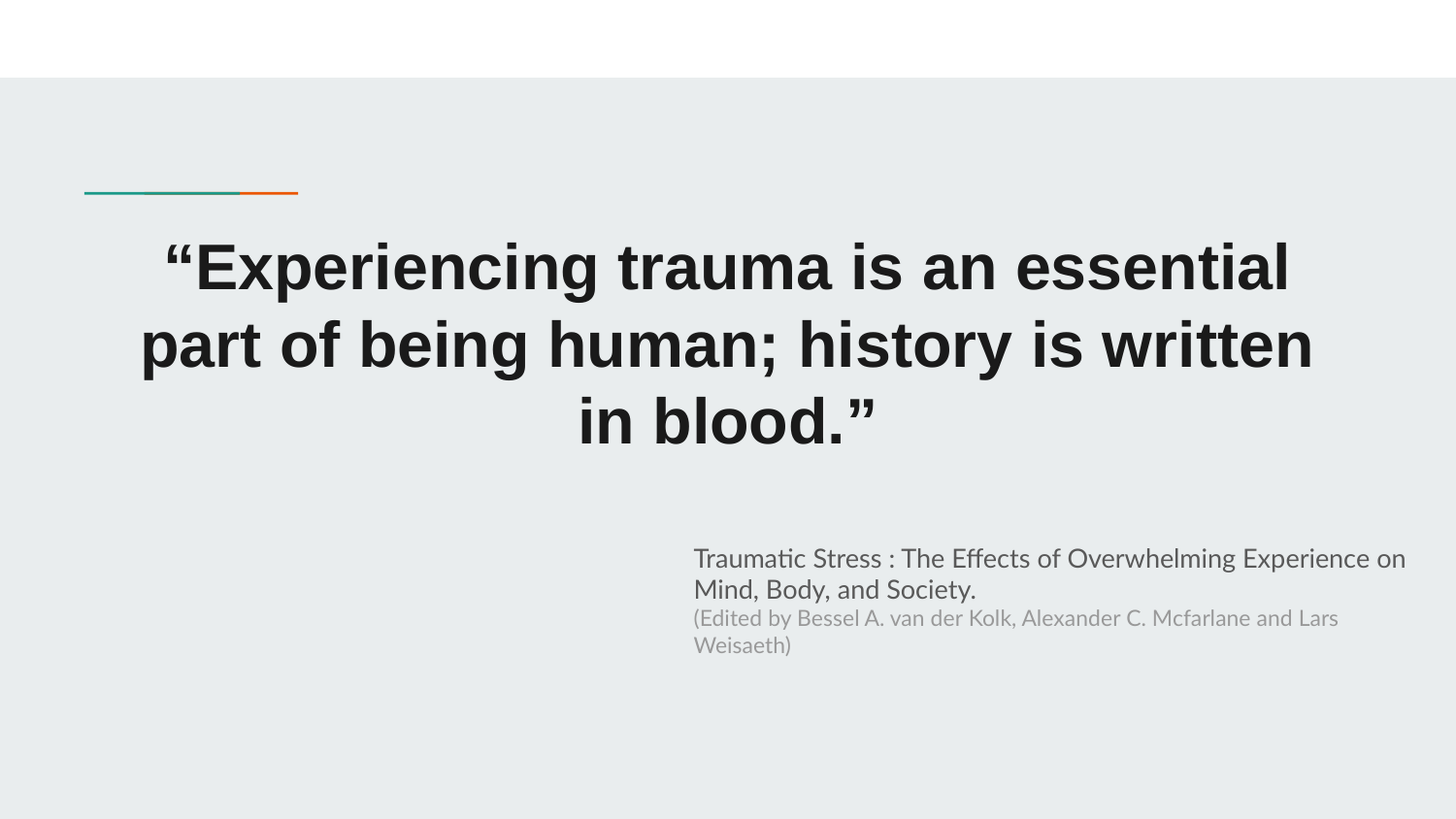

# “Experiencing trauma is an essential part of being human; history is written in blood.”

Traumatic Stress : The Effects of Overwhelming Experience on Mind, Body, and Society.
(Edited by Bessel A. van der Kolk, Alexander C. Mcfarlane and Lars Weisaeth)